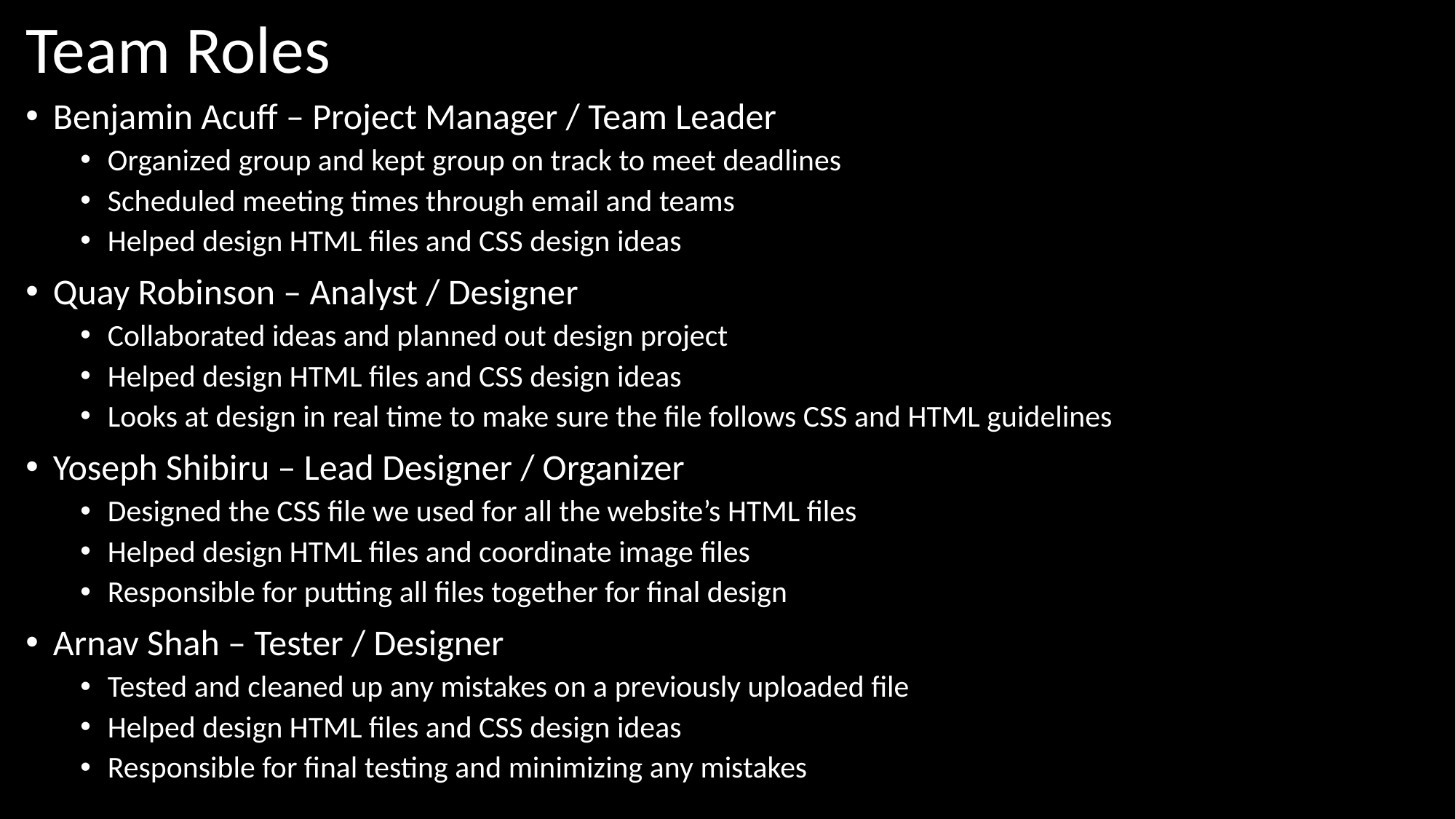

# Team Roles
Benjamin Acuff – Project Manager / Team Leader
Organized group and kept group on track to meet deadlines
Scheduled meeting times through email and teams
Helped design HTML files and CSS design ideas
Quay Robinson – Analyst / Designer
Collaborated ideas and planned out design project
Helped design HTML files and CSS design ideas
Looks at design in real time to make sure the file follows CSS and HTML guidelines
Yoseph Shibiru – Lead Designer / Organizer
Designed the CSS file we used for all the website’s HTML files
Helped design HTML files and coordinate image files
Responsible for putting all files together for final design
Arnav Shah – Tester / Designer
Tested and cleaned up any mistakes on a previously uploaded file
Helped design HTML files and CSS design ideas
Responsible for final testing and minimizing any mistakes